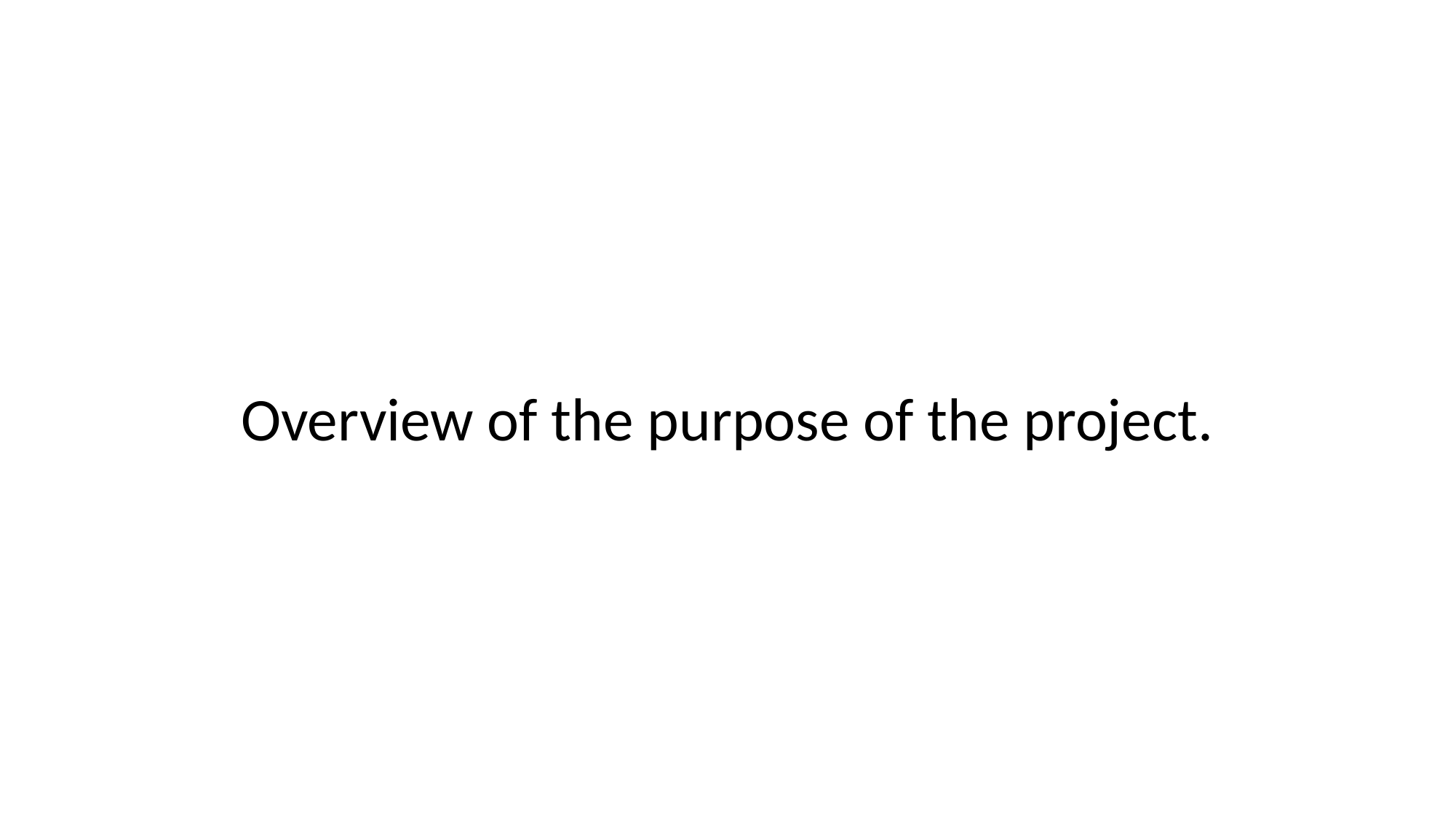

# Overview of the purpose of the project.